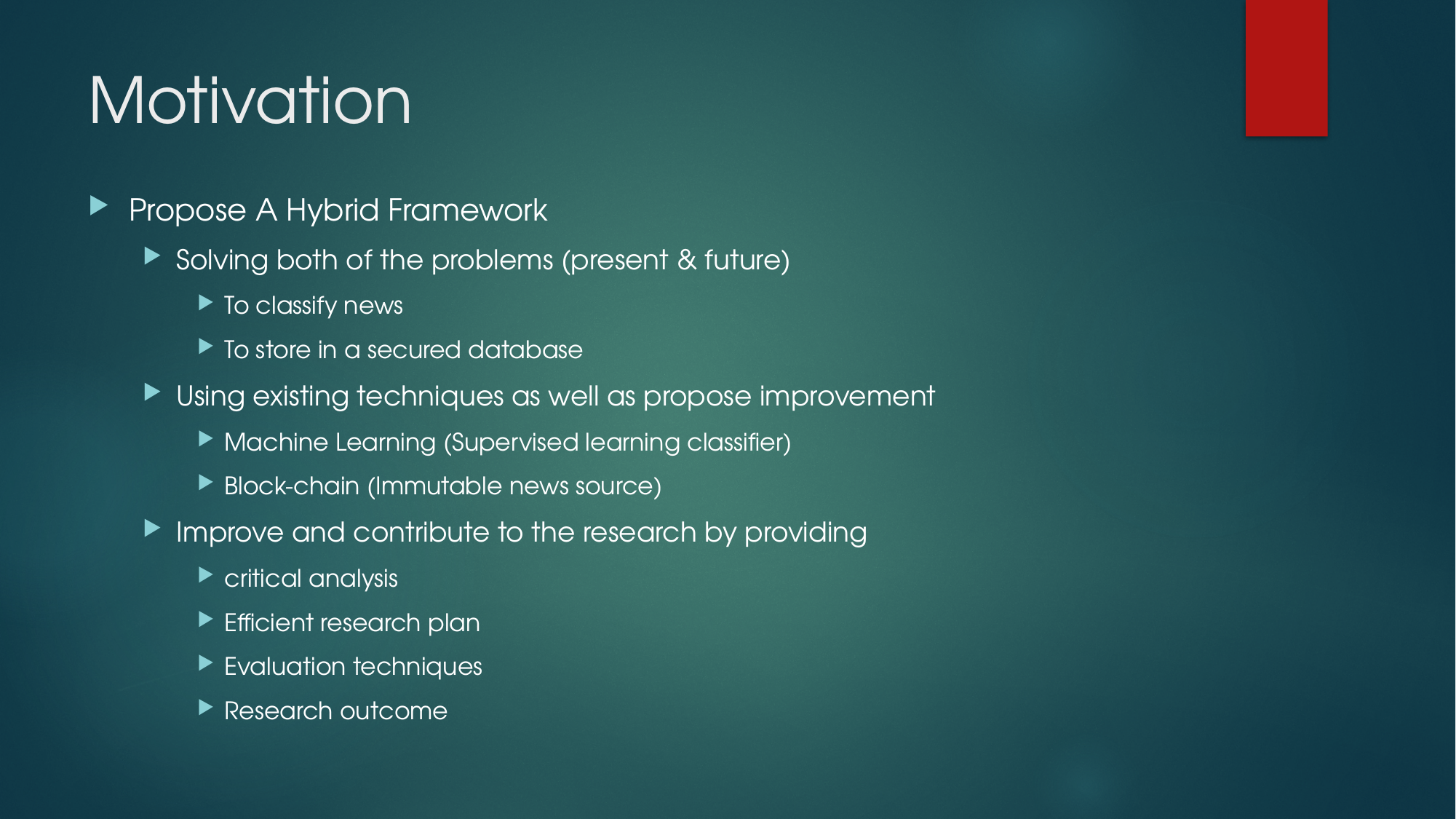

# Motivation
Propose A Hybrid Framework
Solving both of the problems (present & future)
To classify news
To store in a secured database
Using existing techniques as well as propose improvement
Machine Learning (Supervised learning classifier)
Block-chain (Immutable news source)
Improve and contribute to the research by providing
critical analysis
Efficient research plan
Evaluation techniques
Research outcome